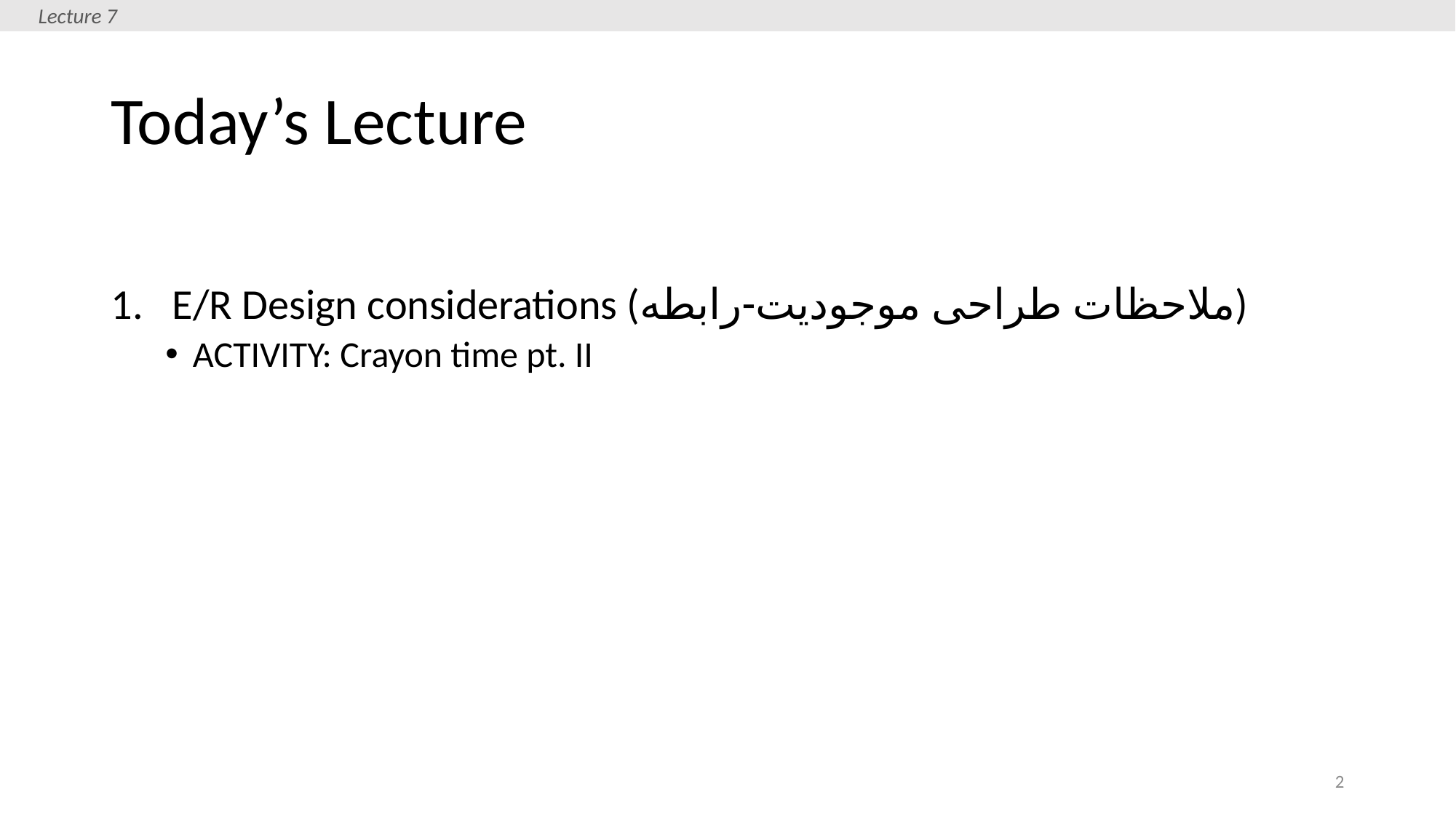

Lecture 7
# Today’s Lecture

E/R Design considerations (ملاحظات طراحی موجودیت-رابطه)
ACTIVITY: Crayon time pt. II

2